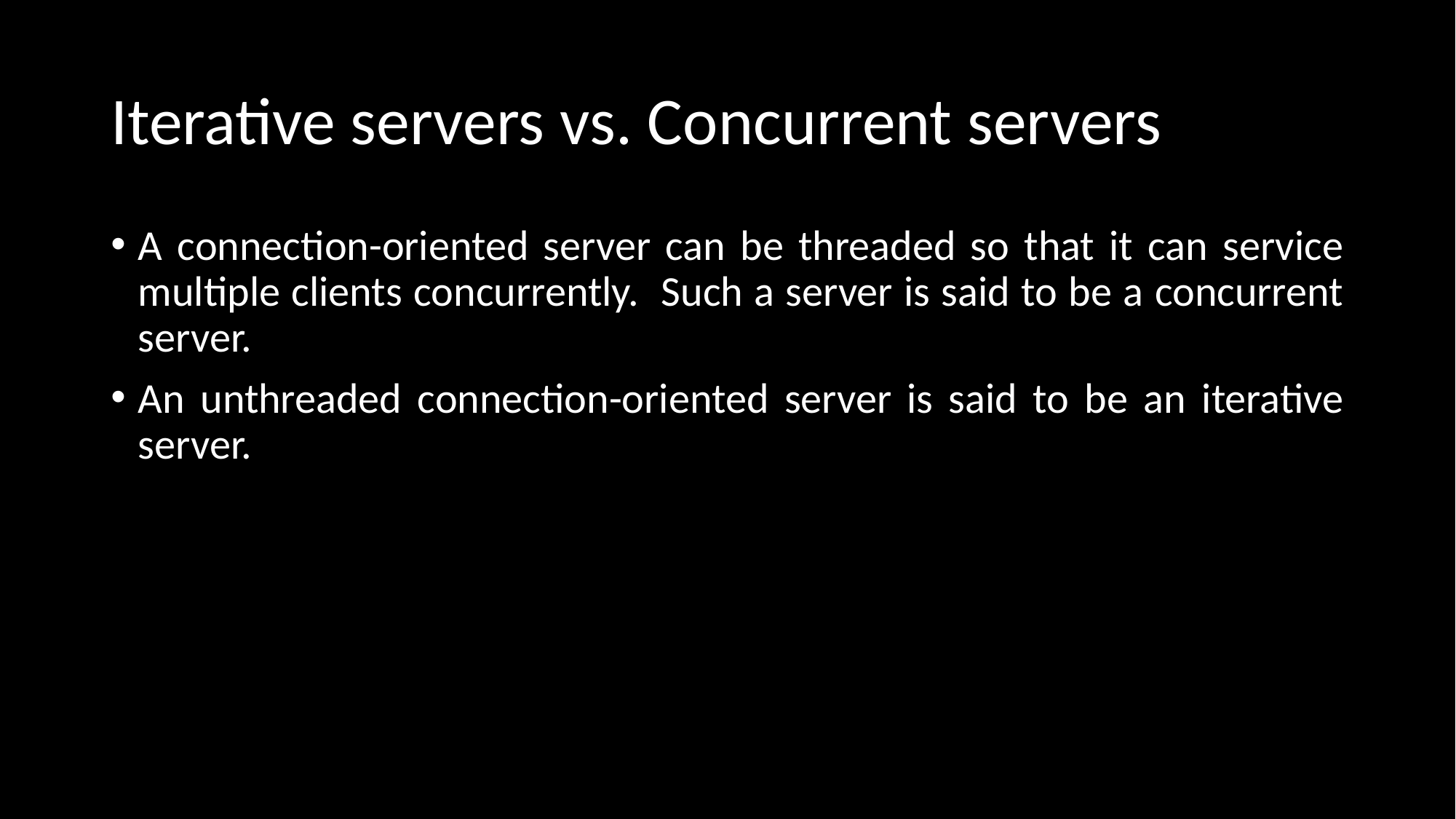

# Iterative servers vs. Concurrent servers
A connection-oriented server can be threaded so that it can service multiple clients concurrently.  Such a server is said to be a concurrent server.
An unthreaded connection-oriented server is said to be an iterative server.